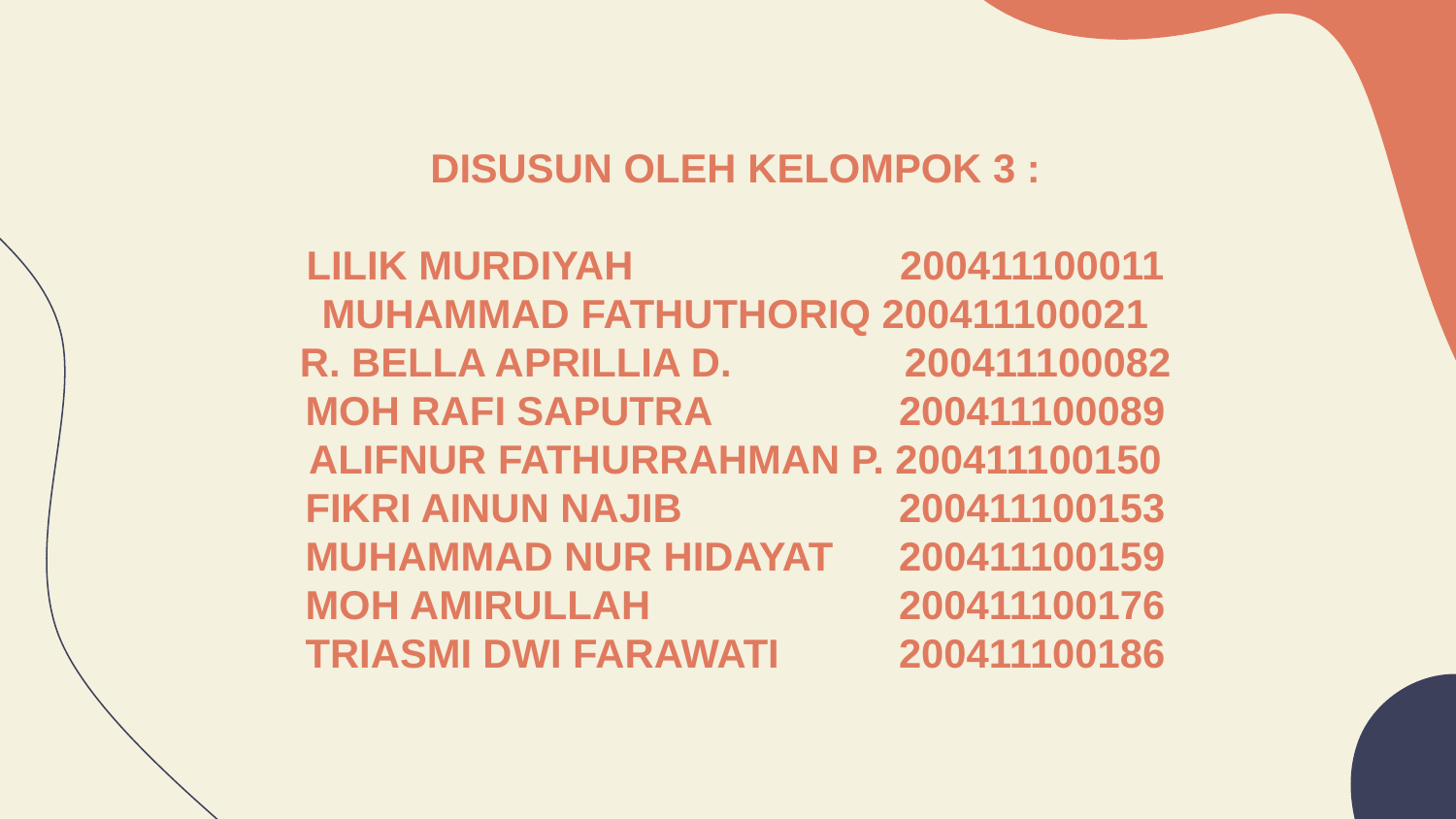

# DISUSUN OLEH KELOMPOK 3 : LILIK MURDIYAH		 200411100011 MUHAMMAD FATHUTHORIQ 200411100021 R. BELLA APRILLIA D.		  200411100082 MOH RAFI SAPUTRA 		 200411100089 ALIFNUR FATHURRAHMAN P. 200411100150 FIKRI AINUN NAJIB 		 200411100153 MUHAMMAD NUR HIDAYAT 	 200411100159 MOH AMIRULLAH 		 200411100176 TRIASMI DWI FARAWATI 	 200411100186